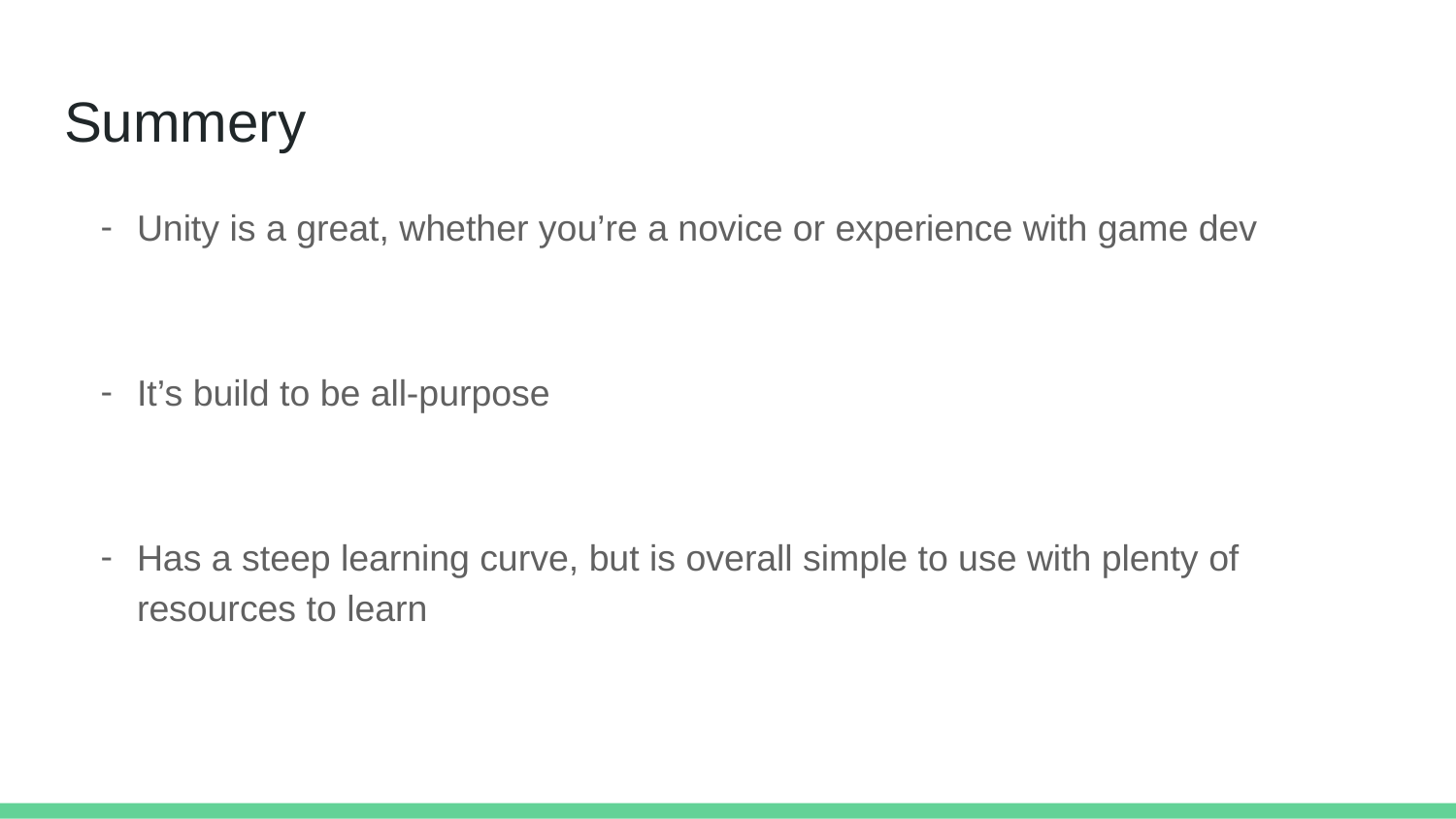

# Summery
Unity is a great, whether you’re a novice or experience with game dev

It’s build to be all-purpose

Has a steep learning curve, but is overall simple to use with plenty of resources to learn